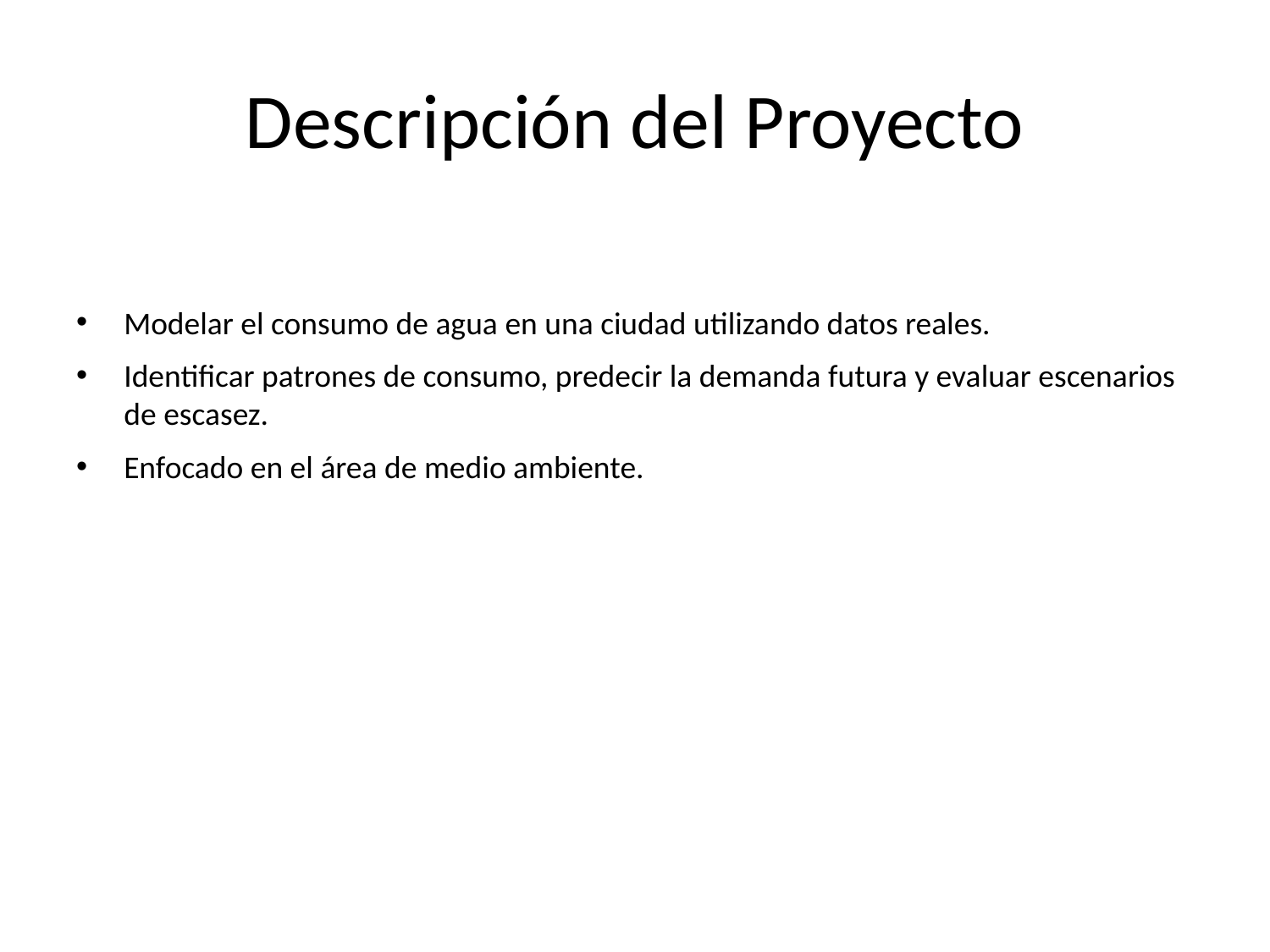

# Descripción del Proyecto

Modelar el consumo de agua en una ciudad utilizando datos reales.
Identificar patrones de consumo, predecir la demanda futura y evaluar escenarios de escasez.
Enfocado en el área de medio ambiente.